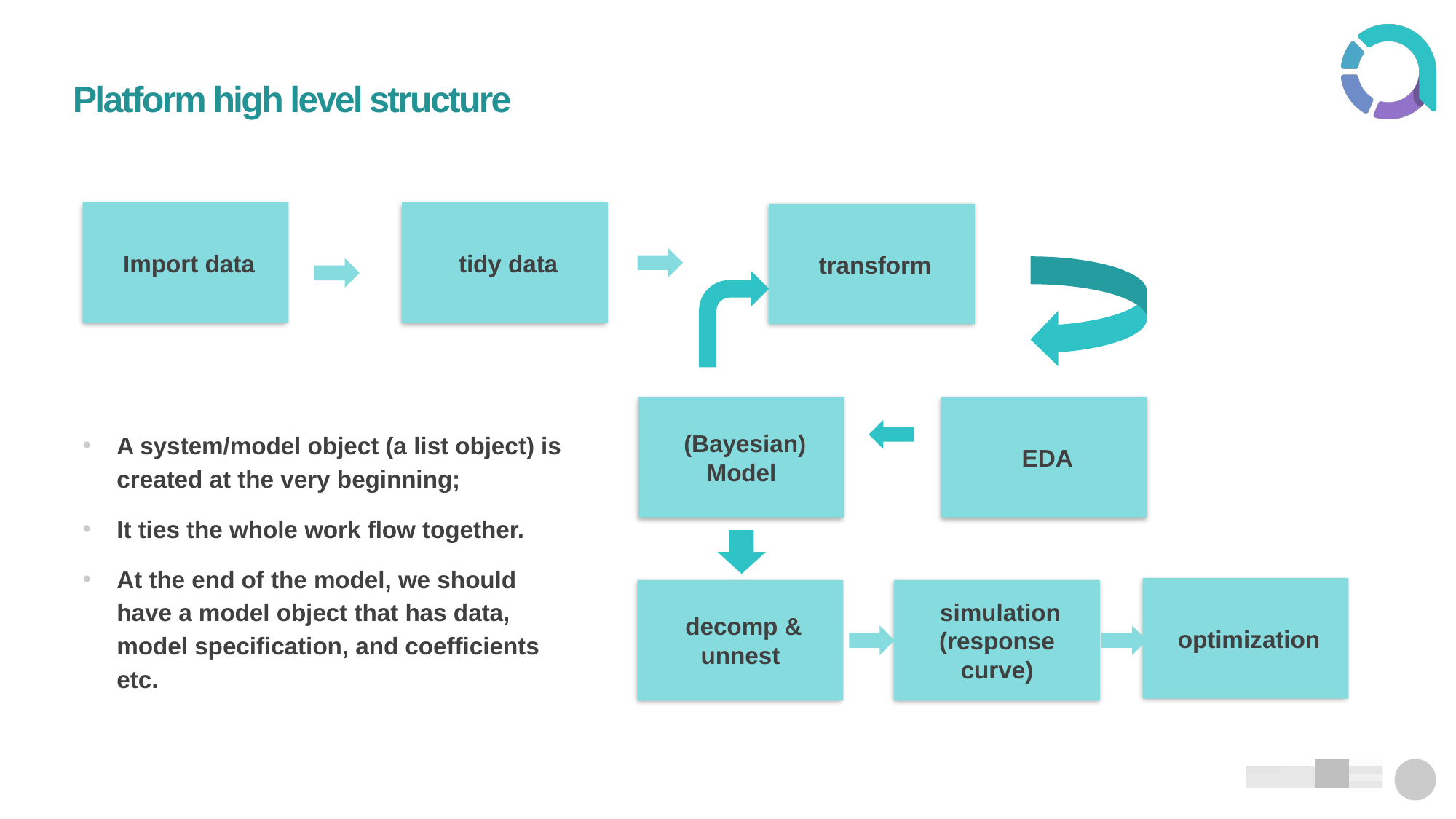

# Platform high level structure
 tidy data
 Import data
 transform

 (Bayesian) Model
 EDA

A system/model object (a list object) is created at the very beginning;
It ties the whole work flow together.
At the end of the model, we should have a model object that has data, model specification, and coefficients etc.

 optimization
 simulation (response curve)
 decomp & unnest